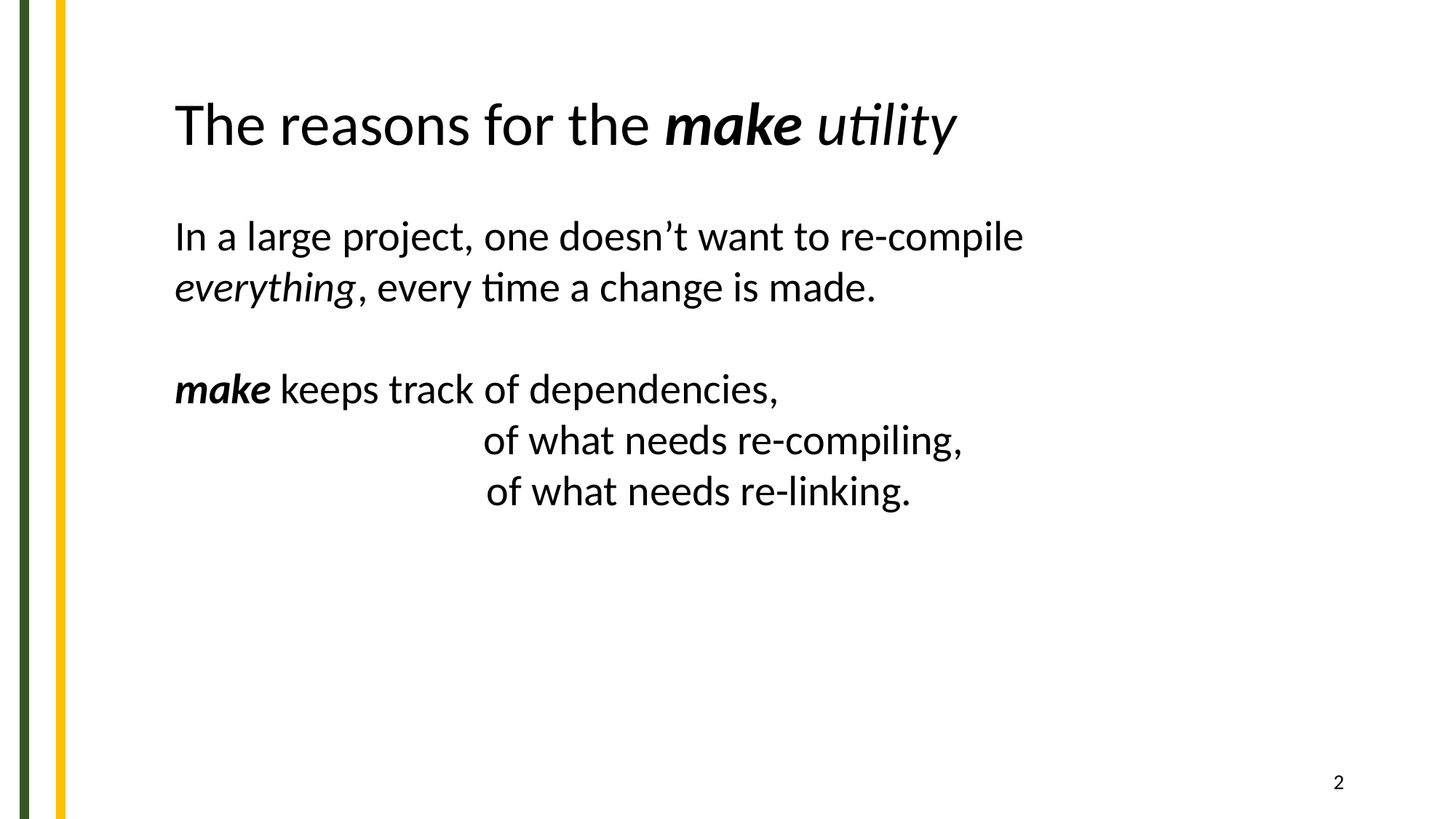

The reasons for the make utility

In a large project, one doesn’t want to re-compile
everything, every time a change is made.

make keeps track of dependencies,
                                of what needs re-compiling,
	                     of what needs re-linking.

2